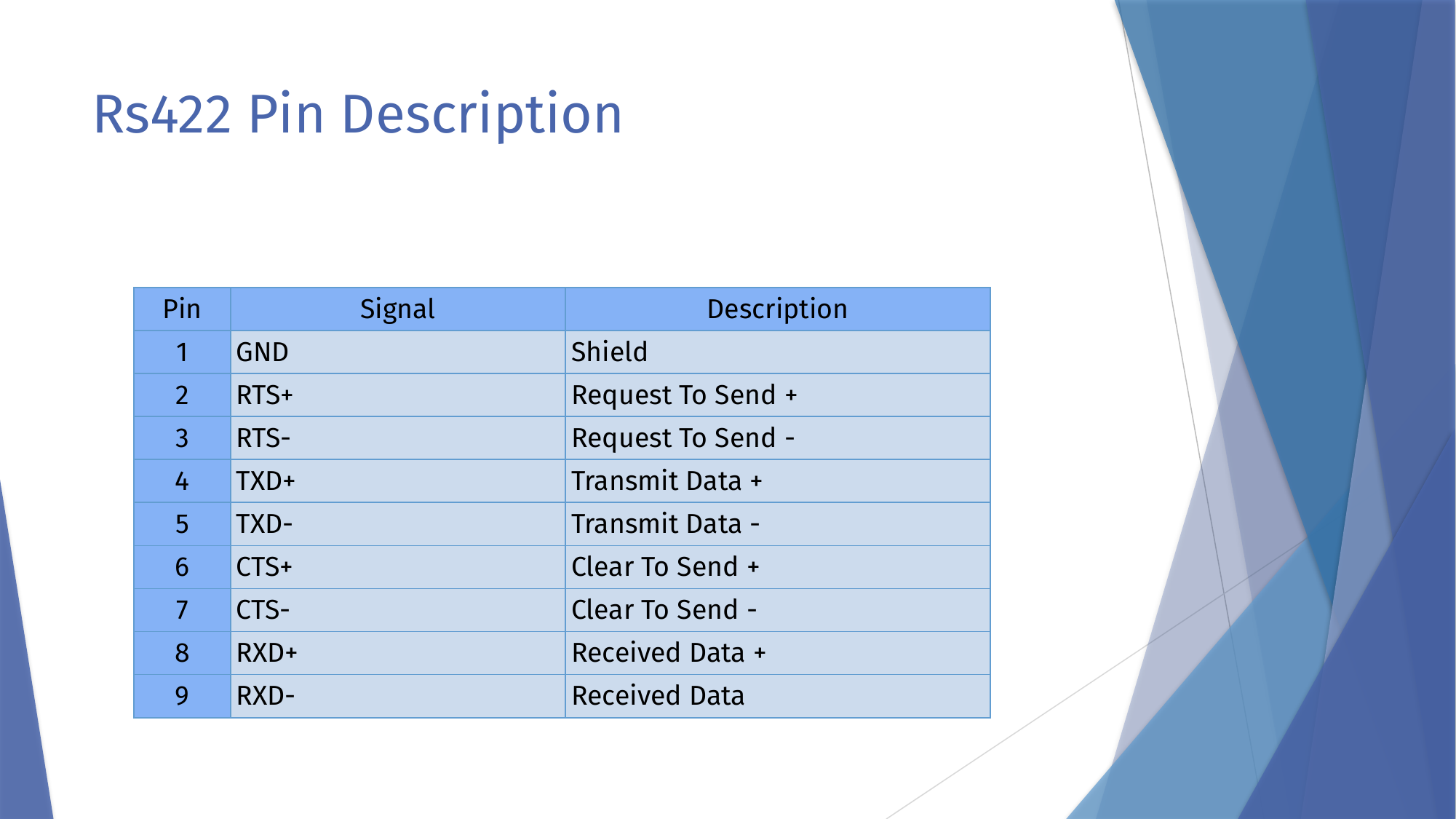

# Rs422 Pin Description
| Pin | Signal | Description |
| --- | --- | --- |
| 1 | GND | Shield |
| 2 | RTS+ | Request To Send + |
| 3 | RTS- | Request To Send - |
| 4 | TXD+ | Transmit Data + |
| 5 | TXD- | Transmit Data - |
| 6 | CTS+ | Clear To Send + |
| 7 | CTS- | Clear To Send - |
| 8 | RXD+ | Received Data + |
| 9 | RXD- | Received Data |